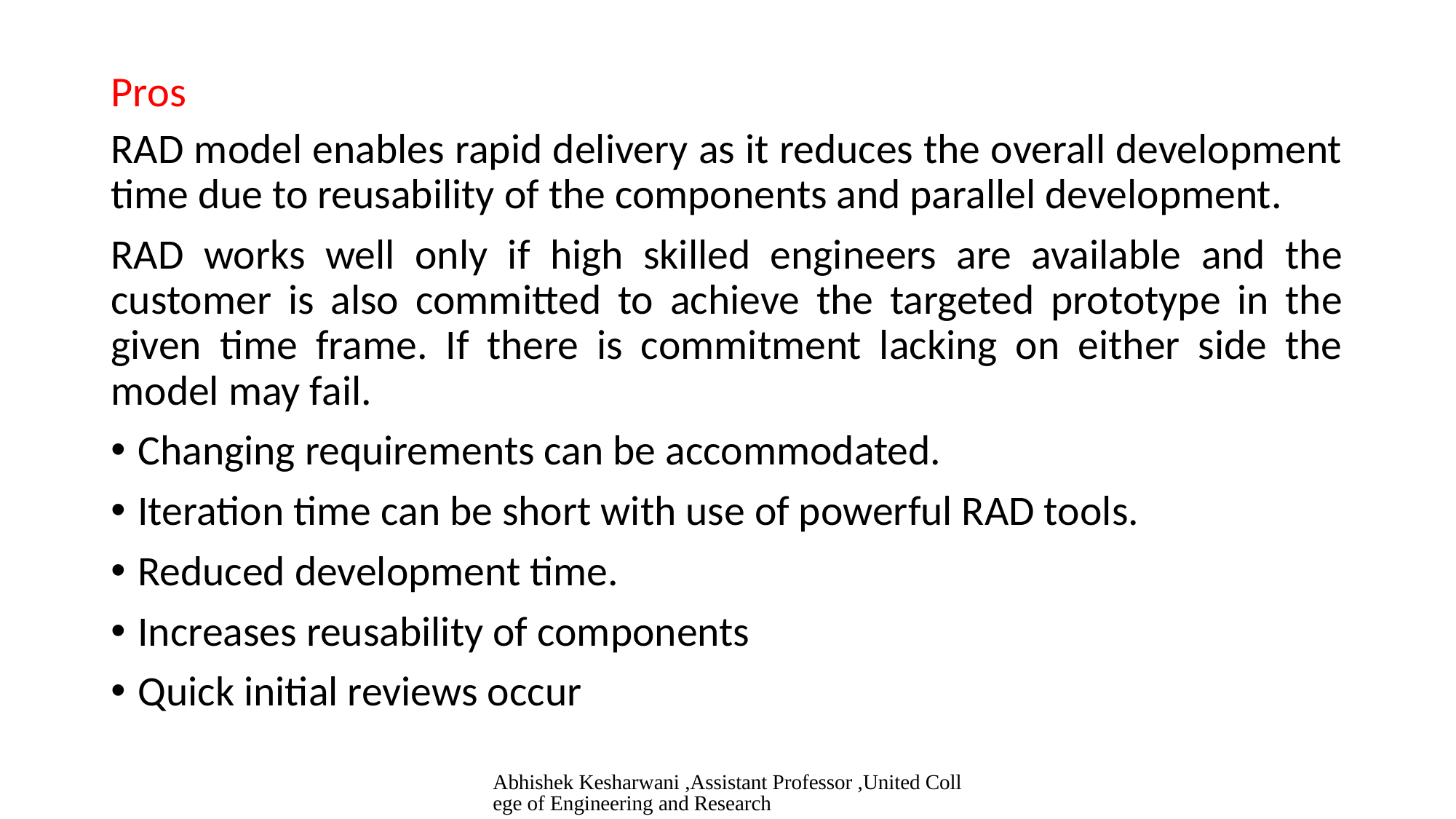

# Pros
RAD model enables rapid delivery as it reduces the overall development time due to reusability of the components and parallel development.
RAD works well only if high skilled engineers are available and the customer is also committed to achieve the targeted prototype in the given time frame. If there is commitment lacking on either side the model may fail.
Changing requirements can be accommodated.
Iteration time can be short with use of powerful RAD tools.
Reduced development time.
Increases reusability of components
Quick initial reviews occur

Abhishek Kesharwani ,Assistant Professor ,United College of Engineering and Research